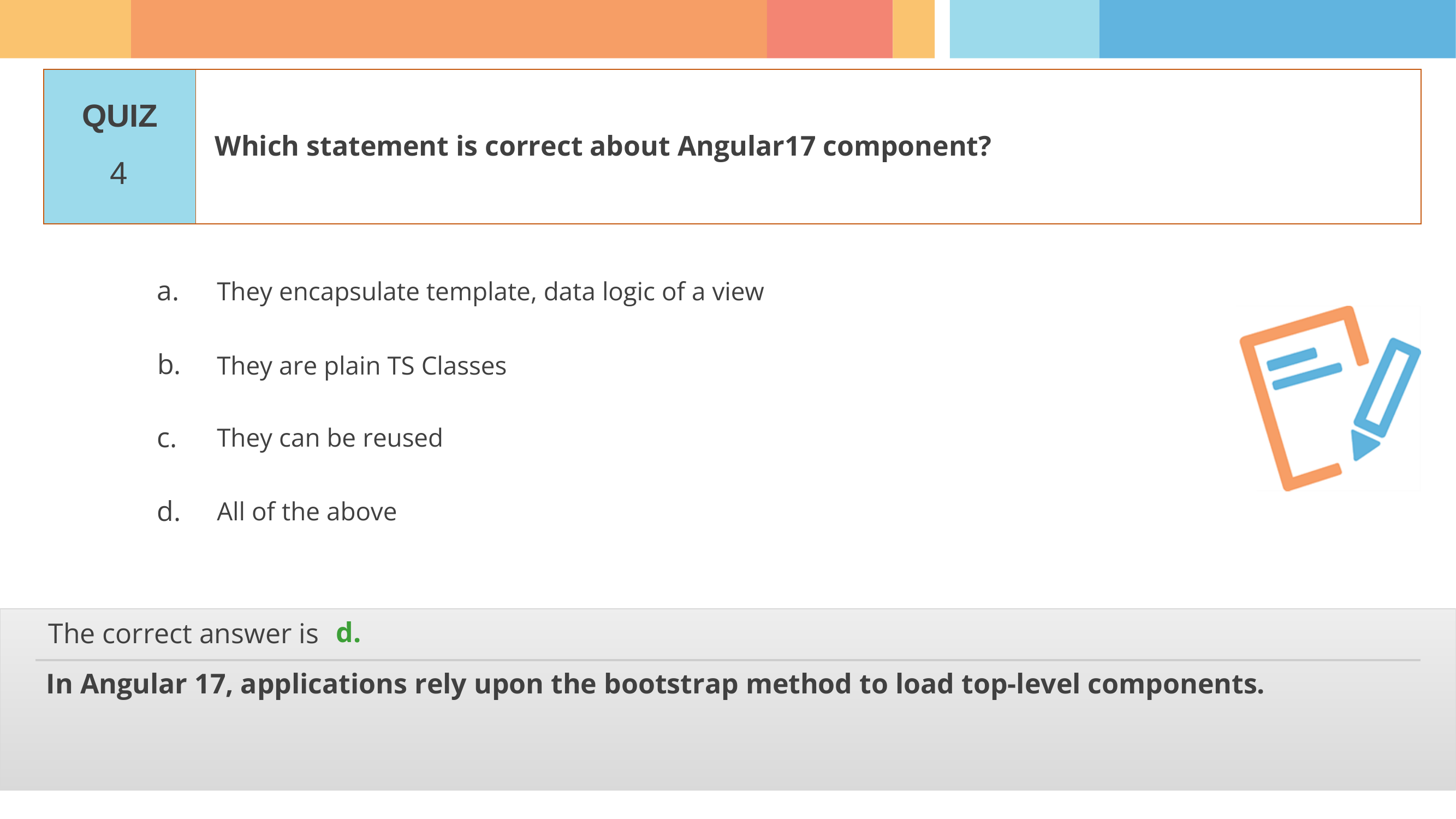

Which statement is correct about Angular17 component?
4
They encapsulate template, data logic of a view
They are plain TS Classes
They can be reused
All of the above
d.
In Angular 17, applications rely upon the bootstrap method to load top-level components.